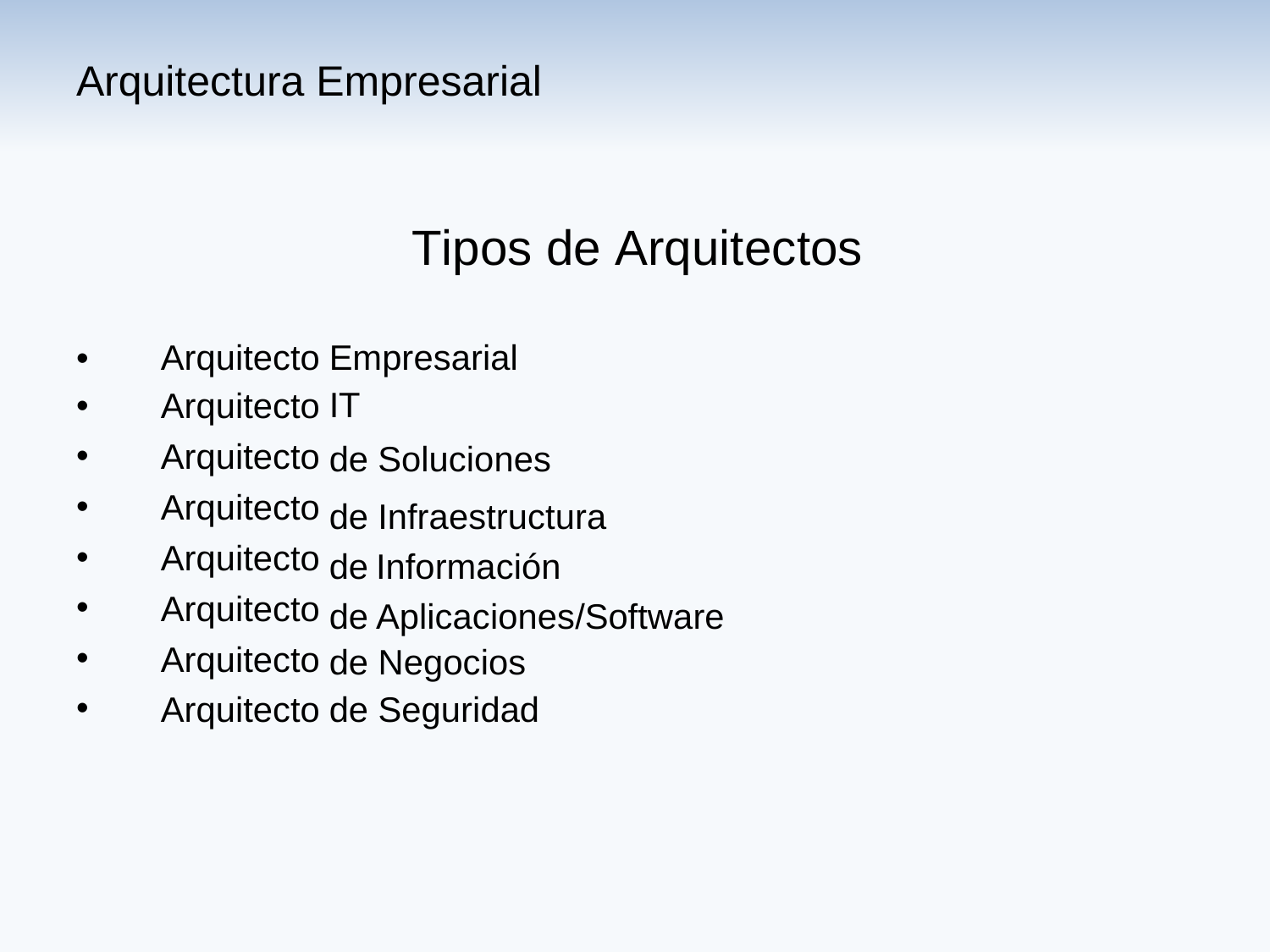

Arquitectura Empresarial
Tipos de Arquitectos
•
•
•
•
•
•
•
•
Arquitecto
Arquitecto
Arquitecto
Arquitecto
Arquitecto
Arquitecto
Arquitecto
Arquitecto
Empresarial
IT
de
de de de
Soluciones
Infraestructura Información Aplicaciones/Software
de Negocios
de Seguridad